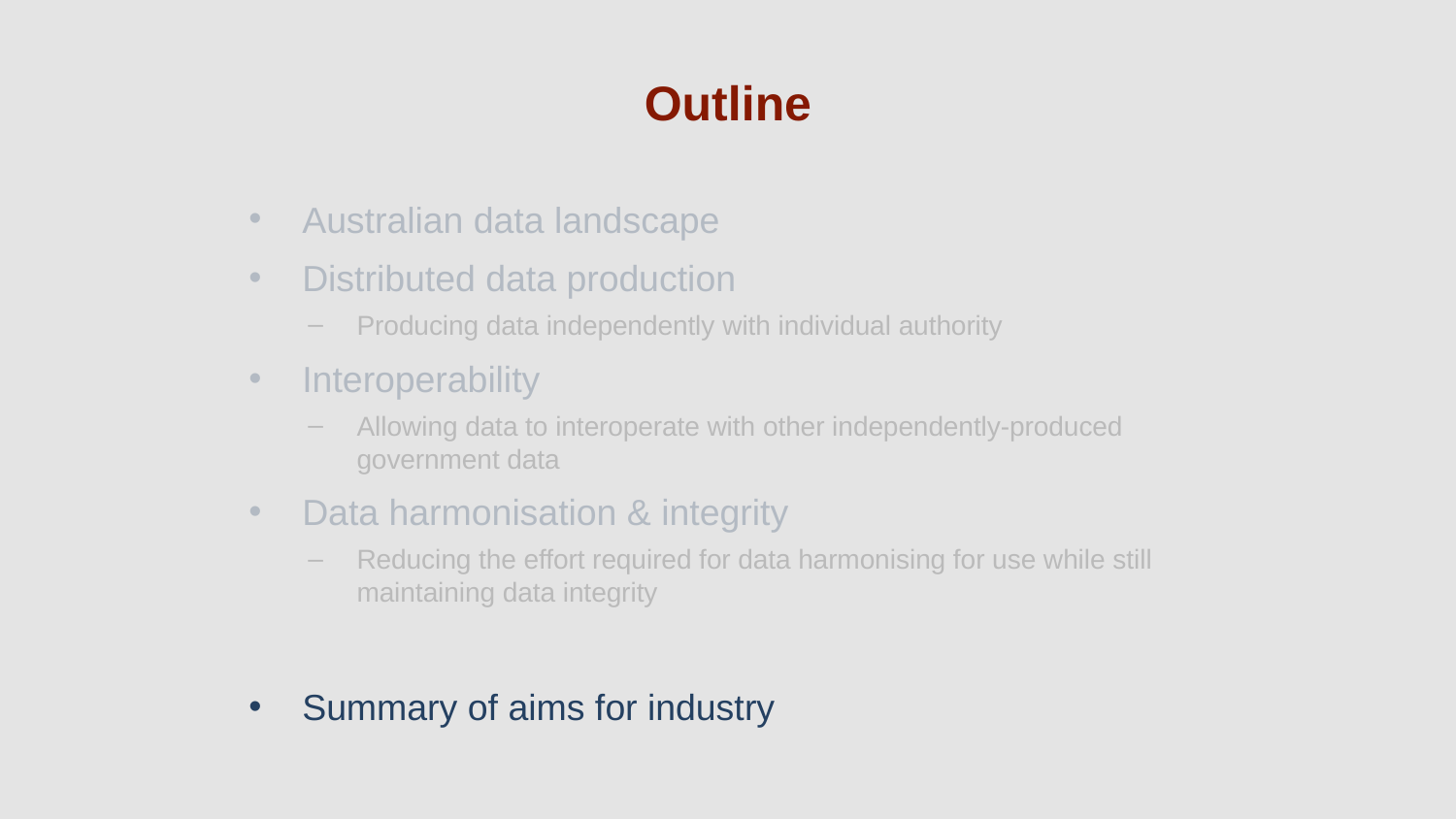

# Outline
Australian data landscape
Distributed data production
Producing data independently with individual authority
Interoperability
Allowing data to interoperate with other independently-produced government data
Data harmonisation & integrity
Reducing the effort required for data harmonising for use while still maintaining data integrity

Summary of aims for industry